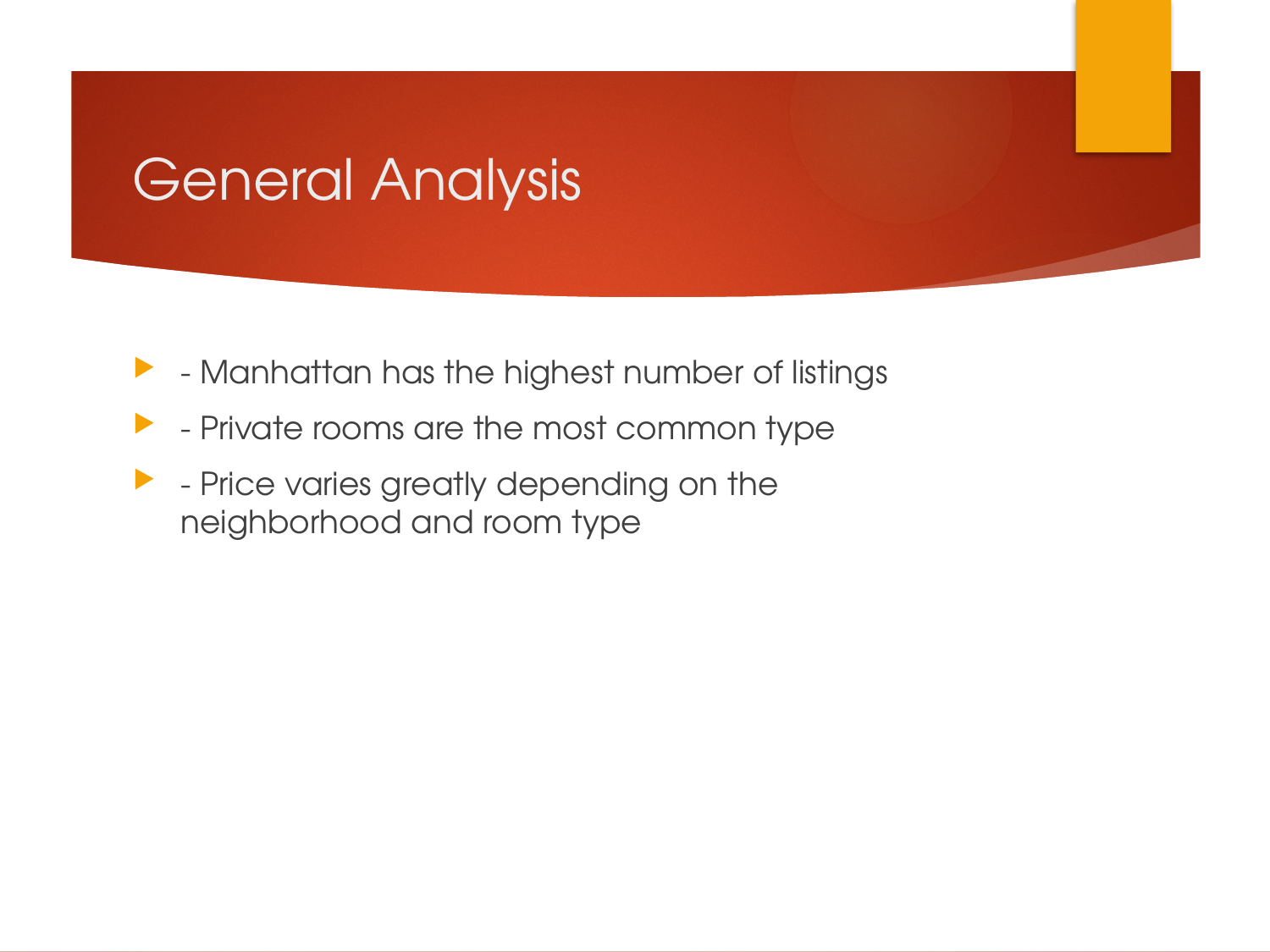

# General Analysis
- Manhattan has the highest number of listings
- Private rooms are the most common type
- Price varies greatly depending on the neighborhood and room type